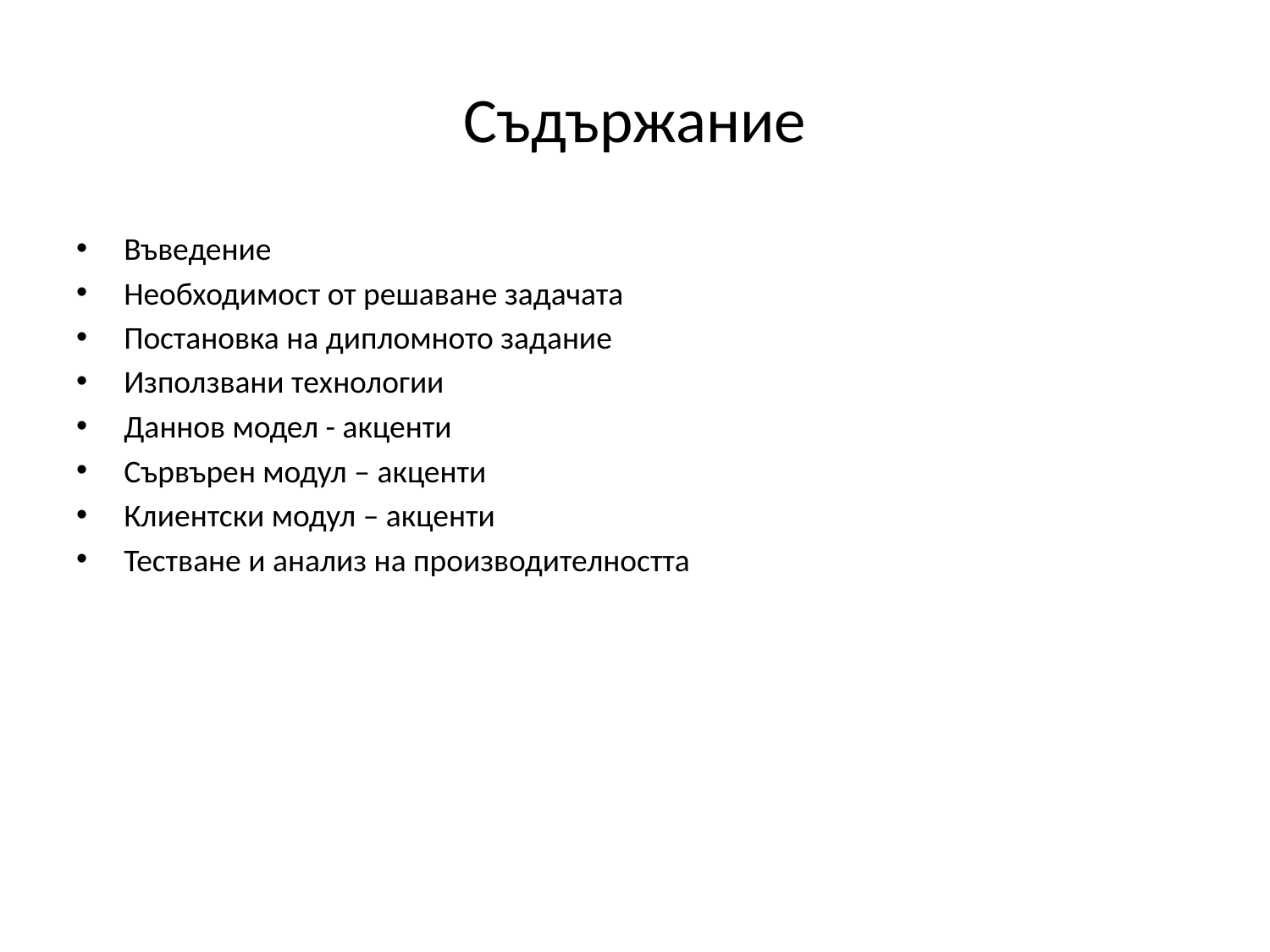

# Съдържание
Въведение
Необходимост от решаване задачата
Постановка на дипломното задание
Използвани технологии
Даннов модел - акценти
Сървърен модул – акценти
Клиентски модул – акценти
Тестване и анализ на производителността